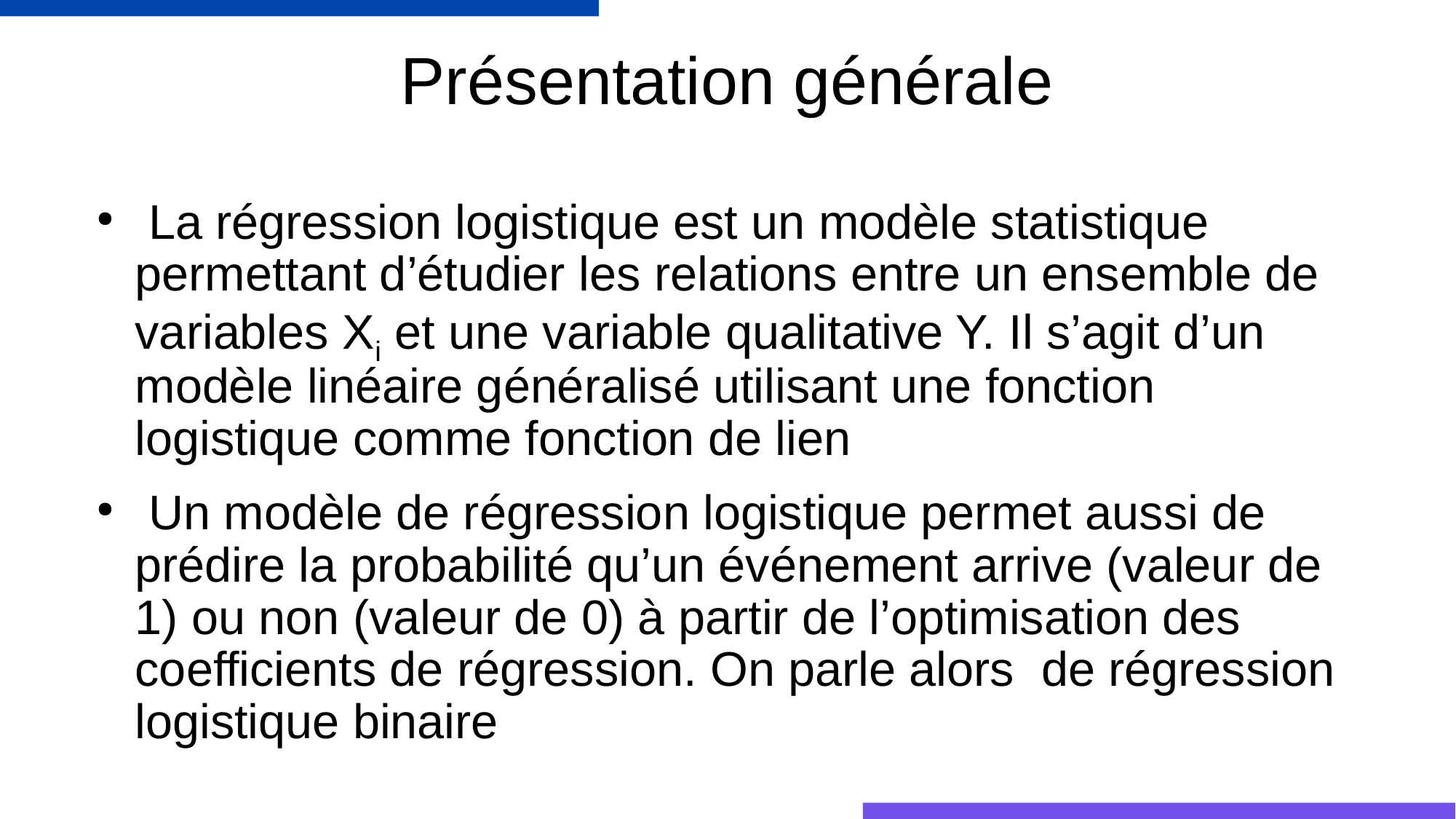

# Présentation générale
 La régression logistique est un modèle statistique permettant d’étudier les relations entre un ensemble de variables Xi et une variable qualitative Y. Il s’agit d’un modèle linéaire généralisé utilisant une fonction logistique comme fonction de lien
 Un modèle de régression logistique permet aussi de prédire la probabilité qu’un événement arrive (valeur de 1) ou non (valeur de 0) à partir de l’optimisation des coefficients de régression. On parle alors  de régression logistique binaire